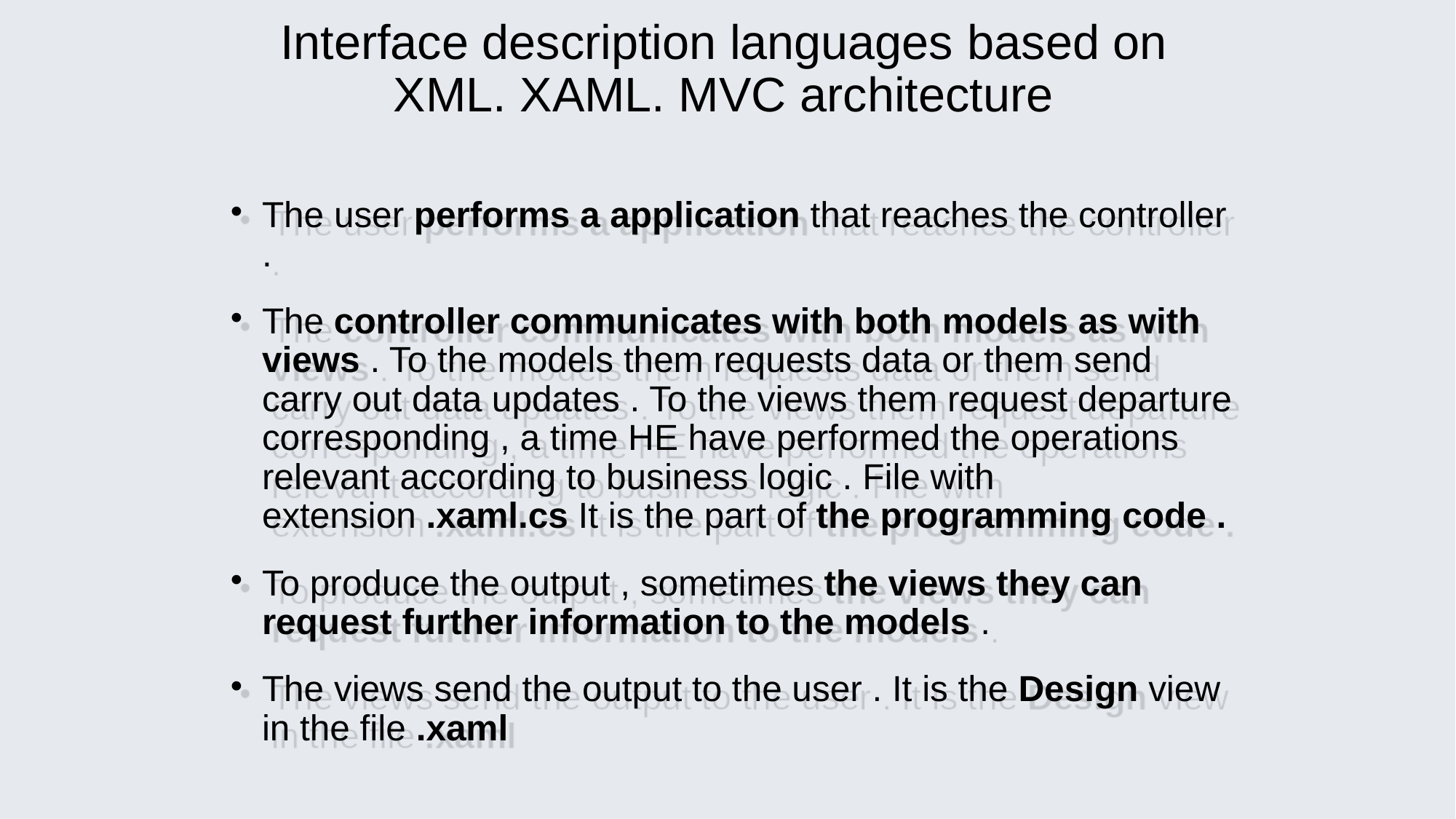

Interface description languages​​ based on XML. XAML. MVC architecture
# The user performs a application that reaches the controller .​
The controller communicates with both models as with views . To the models them requests data or them send carry out data updates . To the views them request departure​ corresponding , a time HE have performed the operations relevant according to business logic . File with extension​ .xaml.cs​ It is the part of the programming code .
To produce the output , sometimes the views they can request further information to the models .
The views send the output to the user . It is the Design view in the file .xaml​